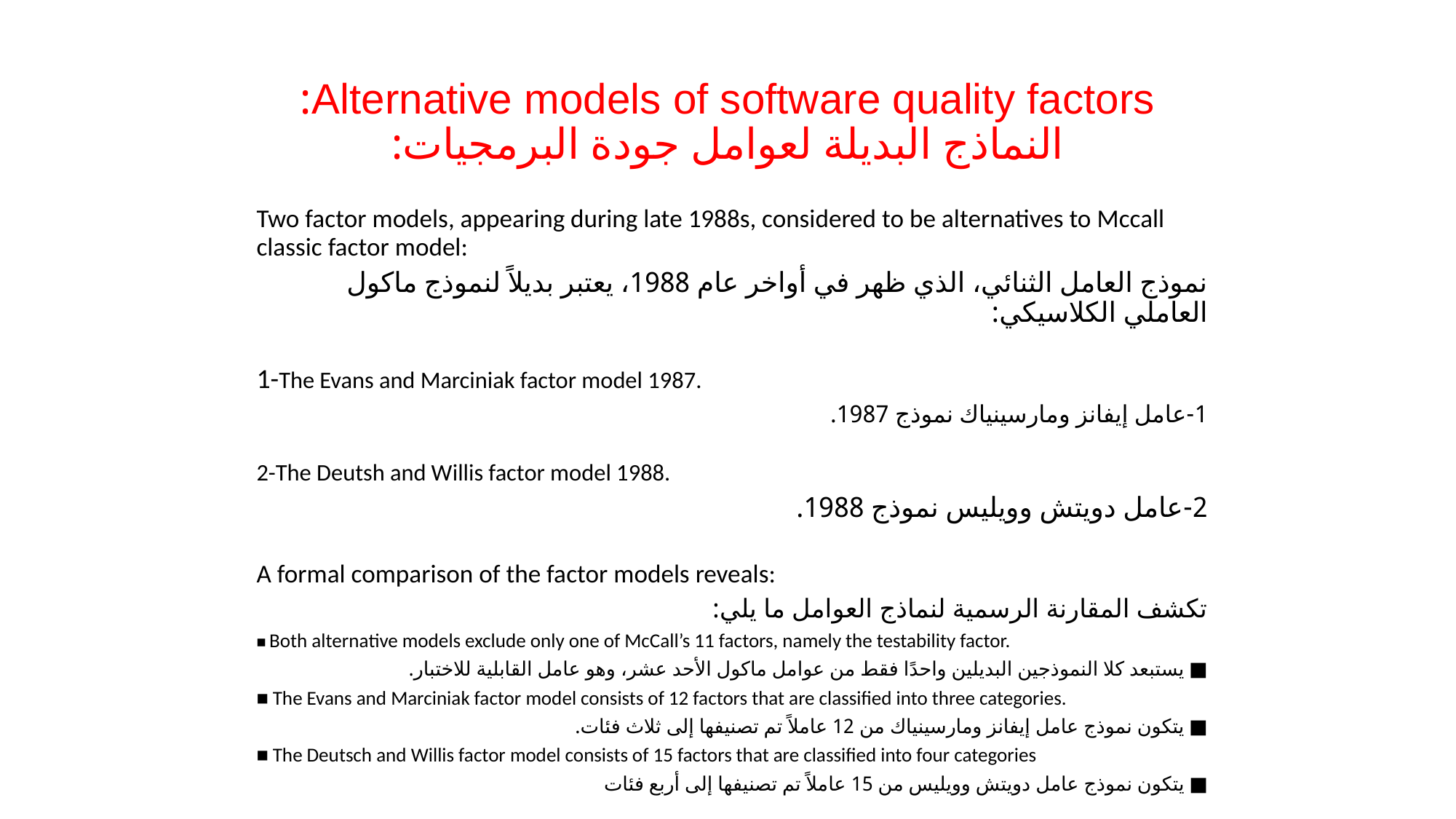

# Alternative models of software quality factors: النماذج البديلة لعوامل جودة البرمجيات:
Two factor models, appearing during late 1988s, considered to be alternatives to Mccall classic factor model:
نموذج العامل الثنائي، الذي ظهر في أواخر عام 1988، يعتبر بديلاً لنموذج ماكول العاملي الكلاسيكي:
1-The Evans and Marciniak factor model 1987.
1-عامل إيفانز ومارسينياك نموذج 1987.
2-The Deutsh and Willis factor model 1988.
2-عامل دويتش وويليس نموذج 1988.
A formal comparison of the factor models reveals:
تكشف المقارنة الرسمية لنماذج العوامل ما يلي:
■ Both alternative models exclude only one of McCall’s 11 factors, namely the testability factor.
■ يستبعد كلا النموذجين البديلين واحدًا فقط من عوامل ماكول الأحد عشر، وهو عامل القابلية للاختبار.
■ The Evans and Marciniak factor model consists of 12 factors that are classified into three categories.
■ يتكون نموذج عامل إيفانز ومارسينياك من 12 عاملاً تم تصنيفها إلى ثلاث فئات.
■ The Deutsch and Willis factor model consists of 15 factors that are classified into four categories
■ يتكون نموذج عامل دويتش وويليس من 15 عاملاً تم تصنيفها إلى أربع فئات